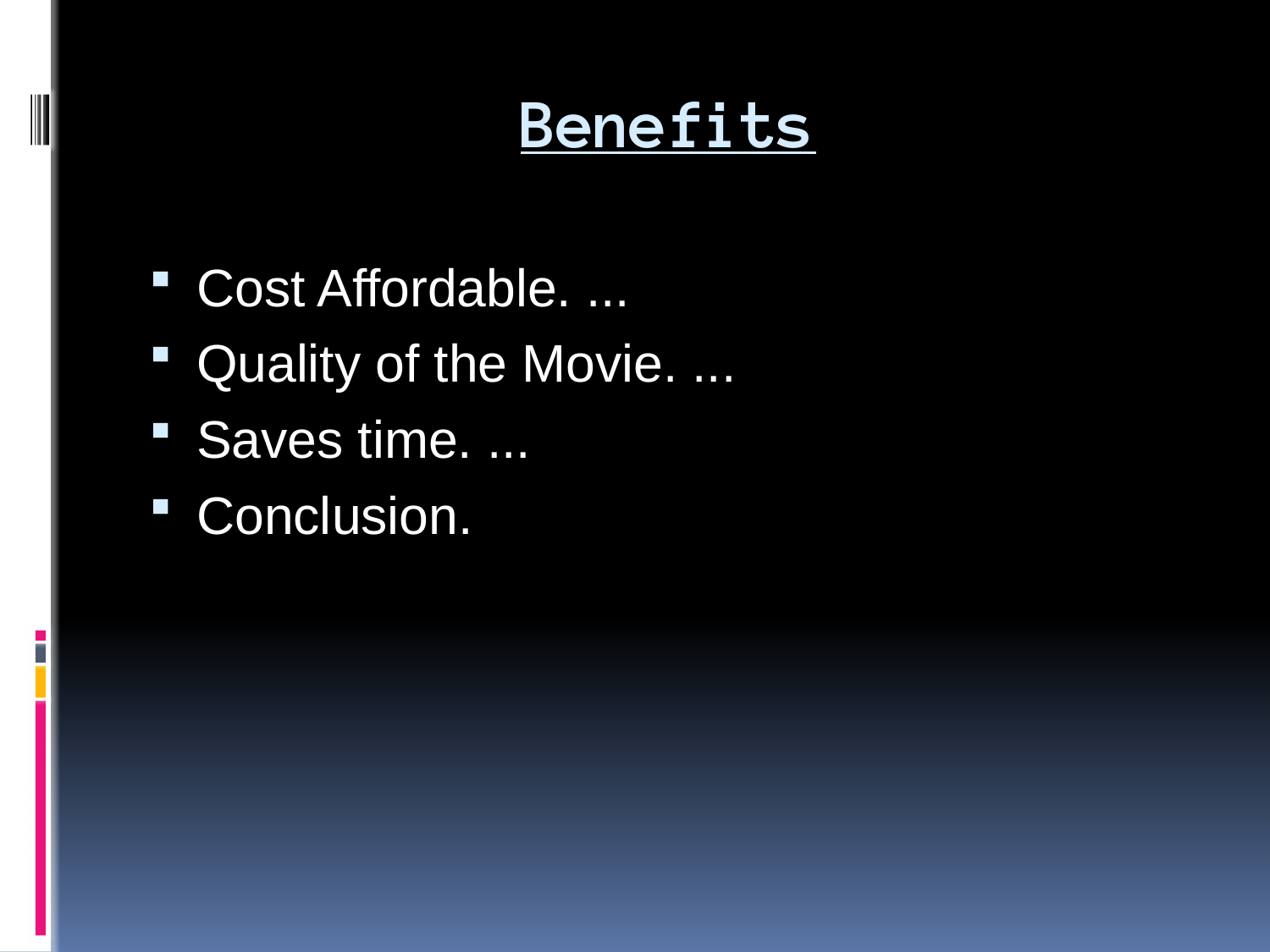

# Benefits
Cost Affordable. ...
Quality of the Movie. ...
Saves time. ...
Conclusion.